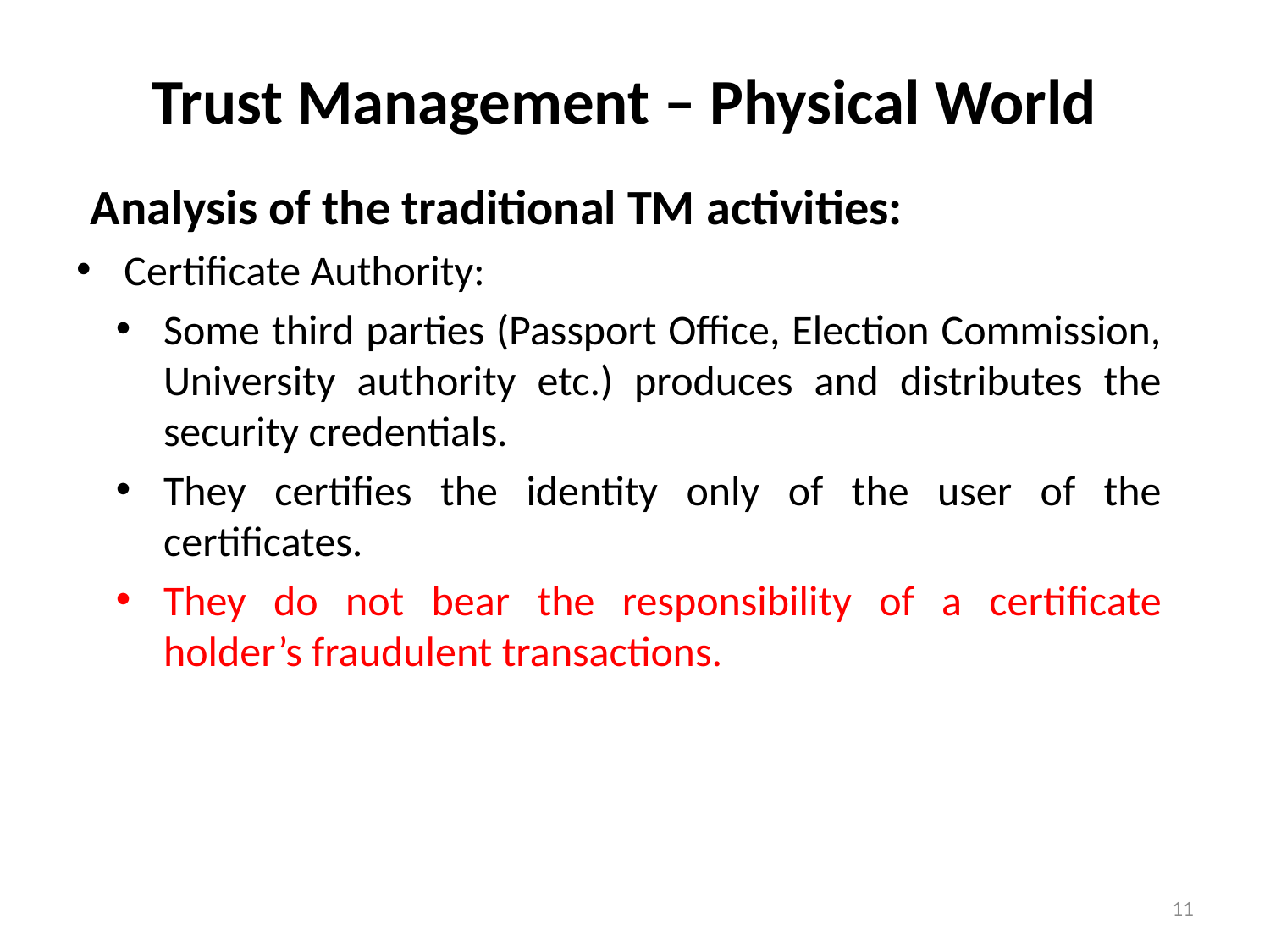

# Trust Management – Physical World
Analysis of the traditional TM activities:
Certificate Authority:
Some third parties (Passport Office, Election Commission, University authority etc.) produces and distributes the security credentials.
They certifies the identity only of the user of the certificates.
They do not bear the responsibility of a certificate holder’s fraudulent transactions.

11